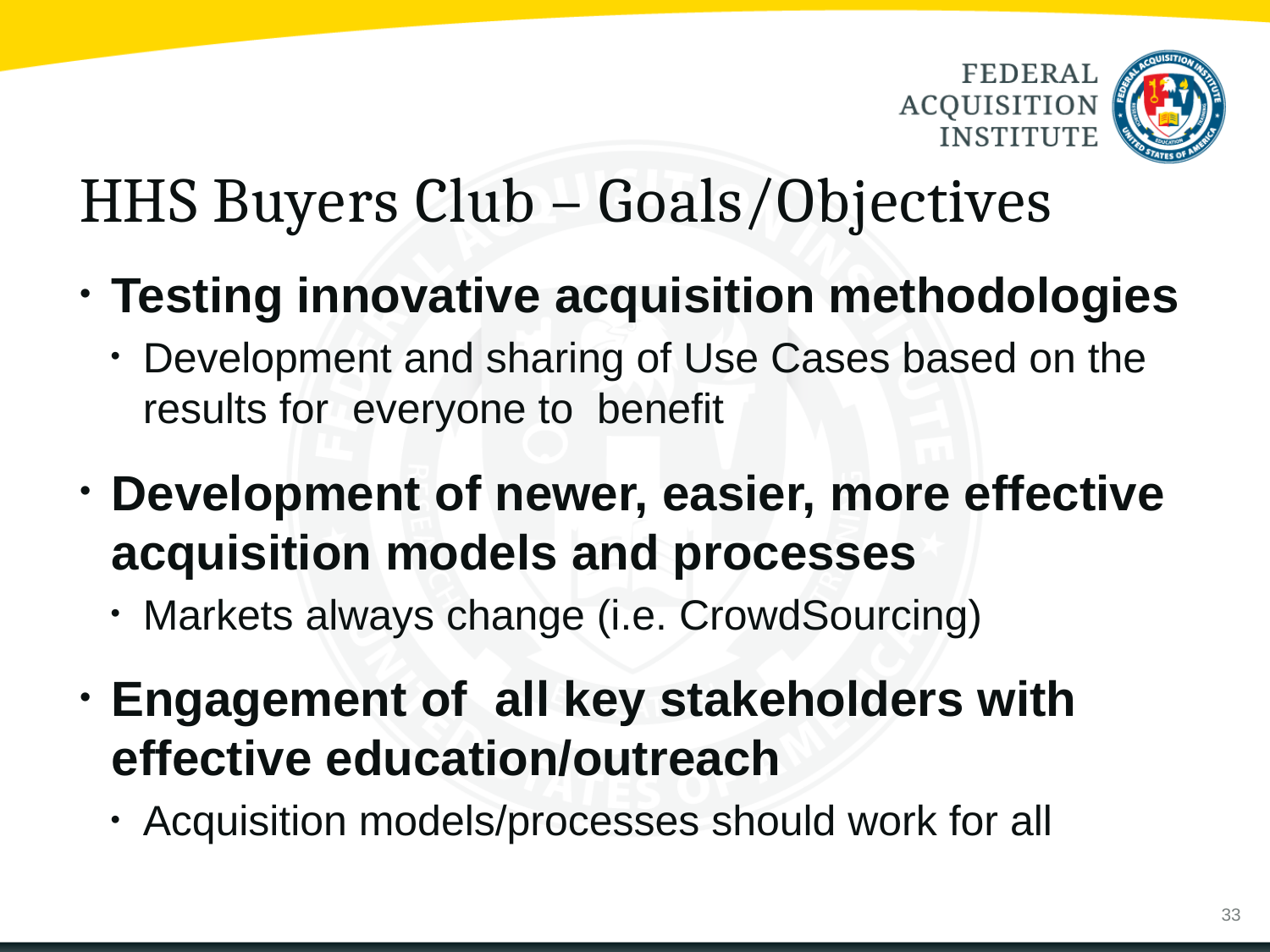

# HHS Buyers Club – Goals/Objectives
Testing innovative acquisition methodologies
Development and sharing of Use Cases based on the results for  everyone to  benefit
Development of newer, easier, more effective  acquisition models and processes
Markets always change (i.e. CrowdSourcing)
Engagement of  all key stakeholders with effective education/outreach
Acquisition models/processes should work for all

33